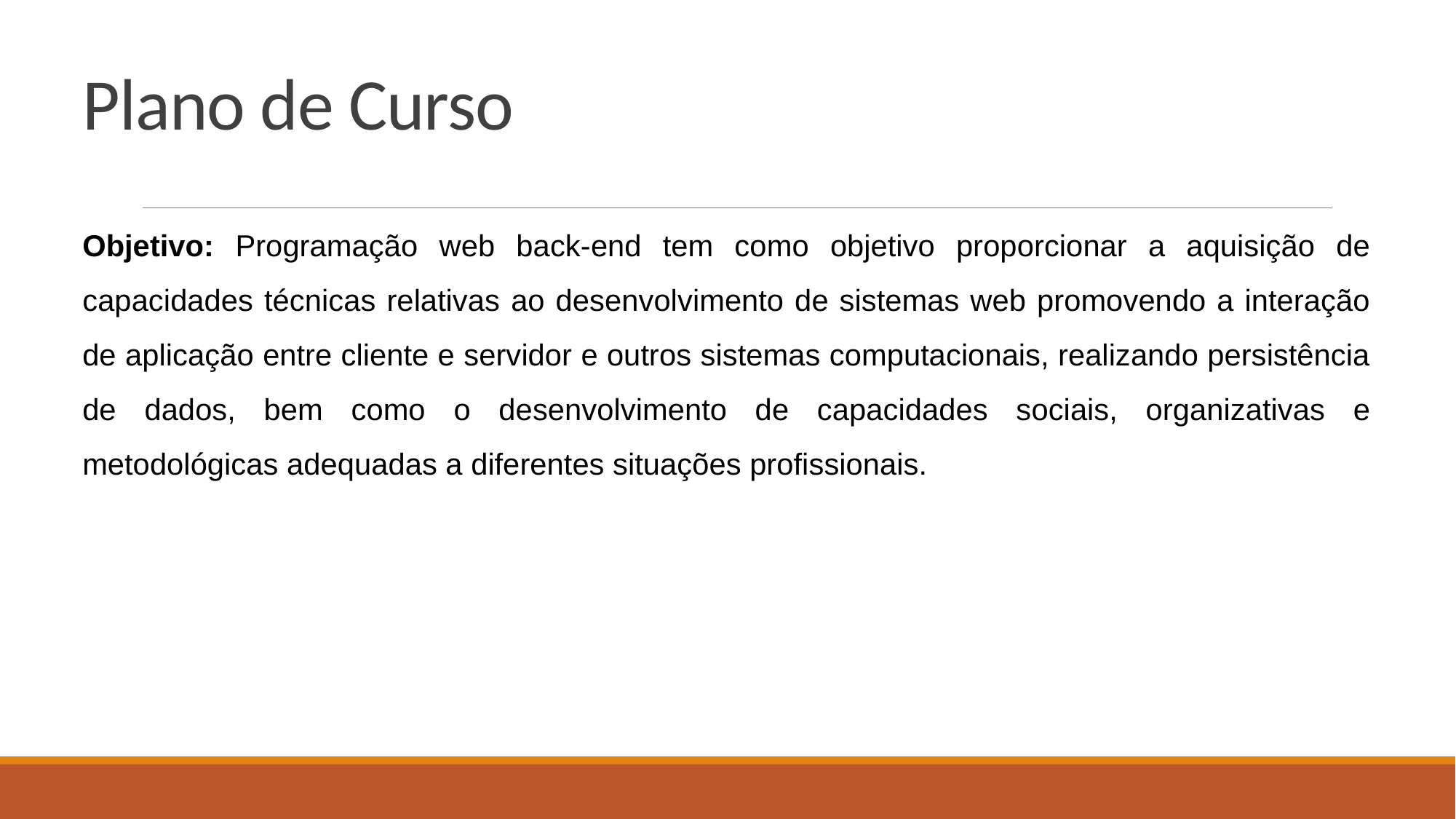

# Plano de Curso
Objetivo: Programação web back-end tem como objetivo proporcionar a aquisição de capacidades técnicas relativas ao desenvolvimento de sistemas web promovendo a interação de aplicação entre cliente e servidor e outros sistemas computacionais, realizando persistência de dados, bem como o desenvolvimento de capacidades sociais, organizativas e metodológicas adequadas a diferentes situações profissionais.